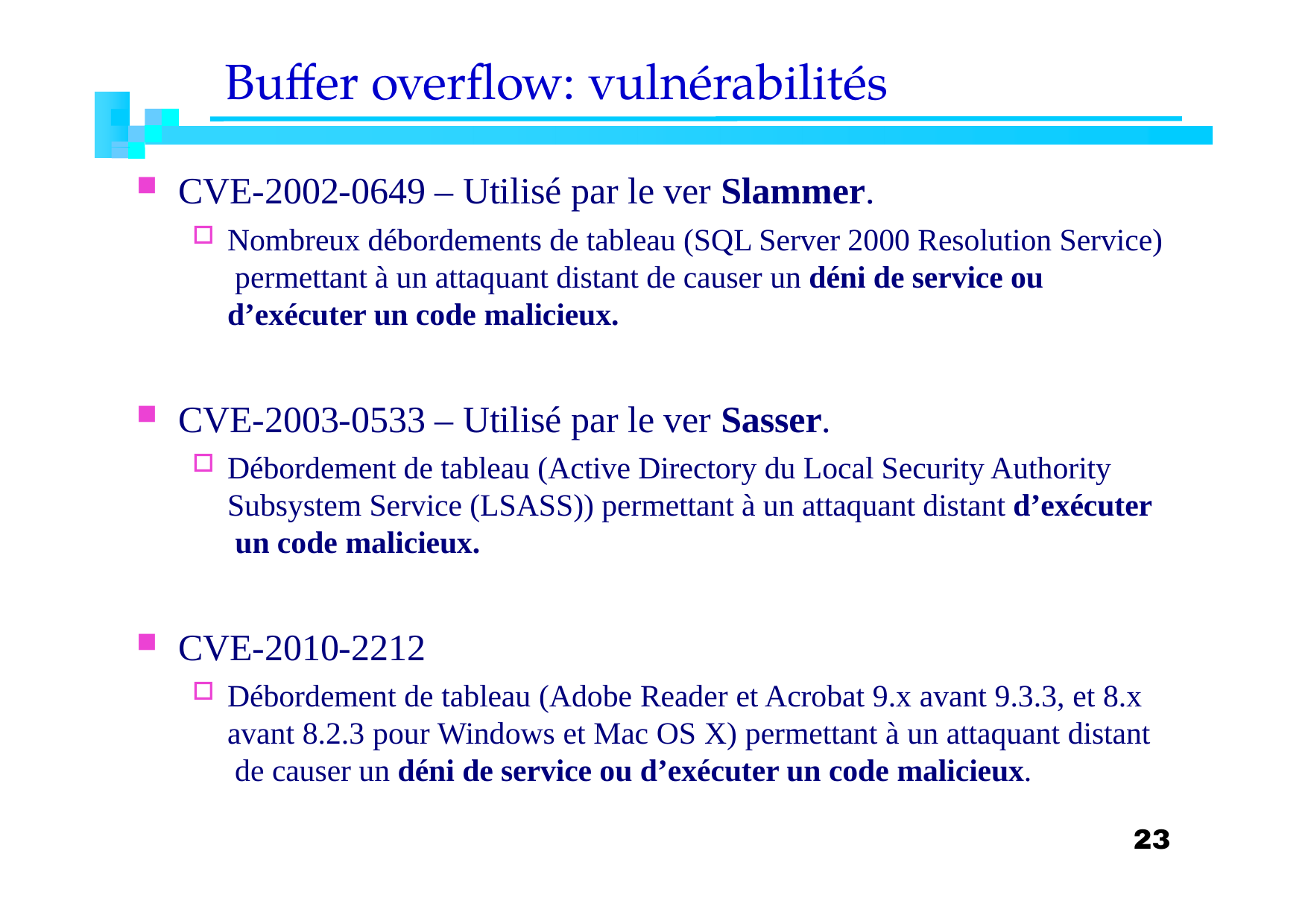

# Buffer overflow: vulnérabilités

CVE-2002-0649 – Utilisé par le ver Slammer.
Nombreux débordements de tableau (SQL Server 2000 Resolution Service)  permettant à un attaquant distant de causer un déni de service ou  d’exécuter un code malicieux.

CVE-2003-0533 – Utilisé par le ver Sasser.
Débordement de tableau (Active Directory du Local Security Authority  Subsystem Service (LSASS)) permettant à un attaquant distant d’exécuter  un code malicieux.

CVE-2010-2212
Débordement de tableau (Adobe Reader et Acrobat 9.x avant 9.3.3, et 8.x  avant 8.2.3 pour Windows et Mac OS X) permettant à un attaquant distant  de causer un déni de service ou d’exécuter un code malicieux.

23